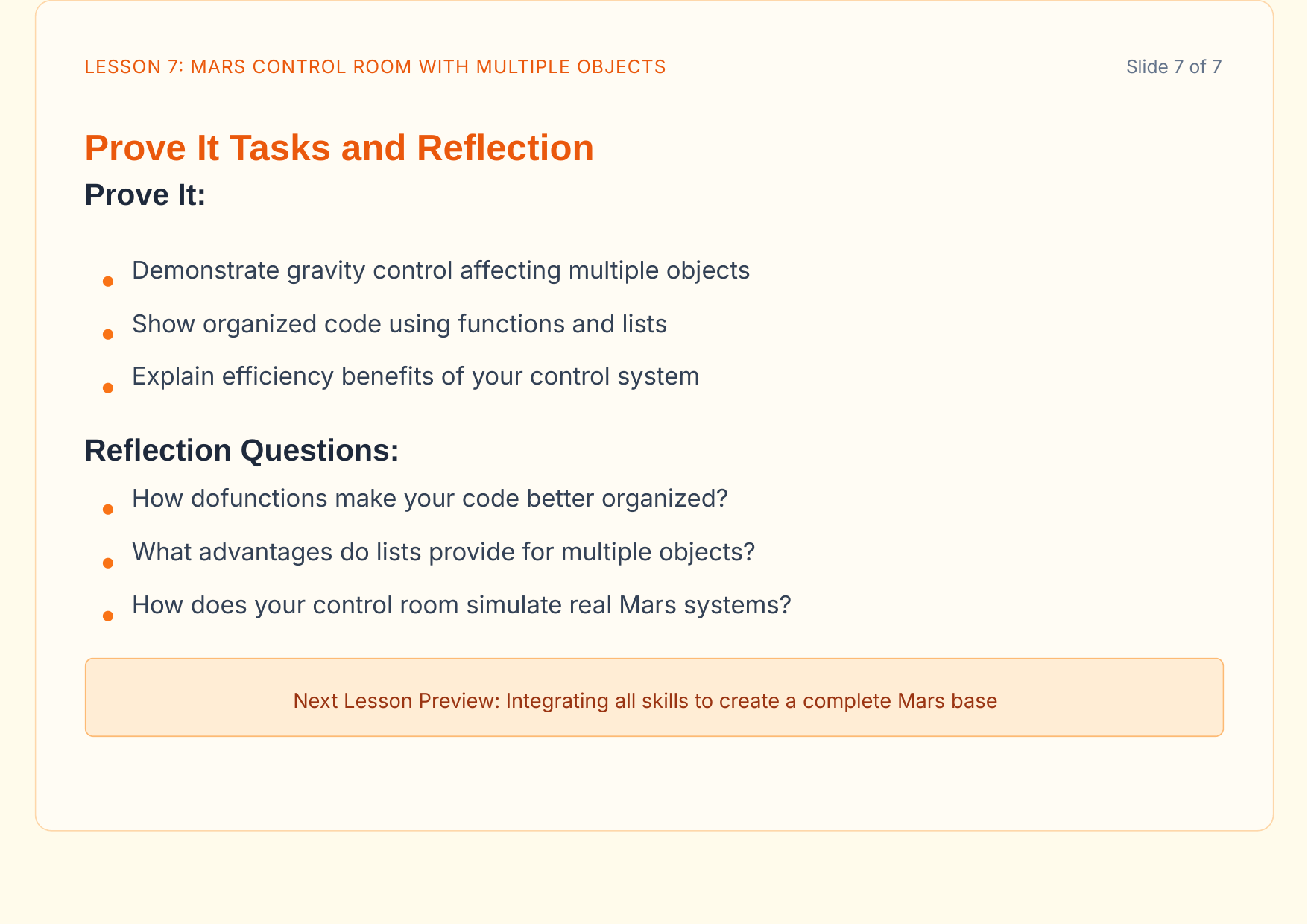

LESSON 7: MARS CONTROL ROOM WITH MULTIPLE OBJECTS
Slide 7 of 7
Prove It Tasks and Reflection
Prove It:
Demonstrate gravity control affecting multiple objects
● ● ●
Show organized code using functions and lists
Explain efficiency benefits of your control system
Reflection Questions:
How dofunctions make your code better organized?

● ● ●
What advantages do lists provide for multiple objects?
How does your control room simulate real Mars systems?
Next Lesson Preview: Integrating all skills to create a complete Mars base